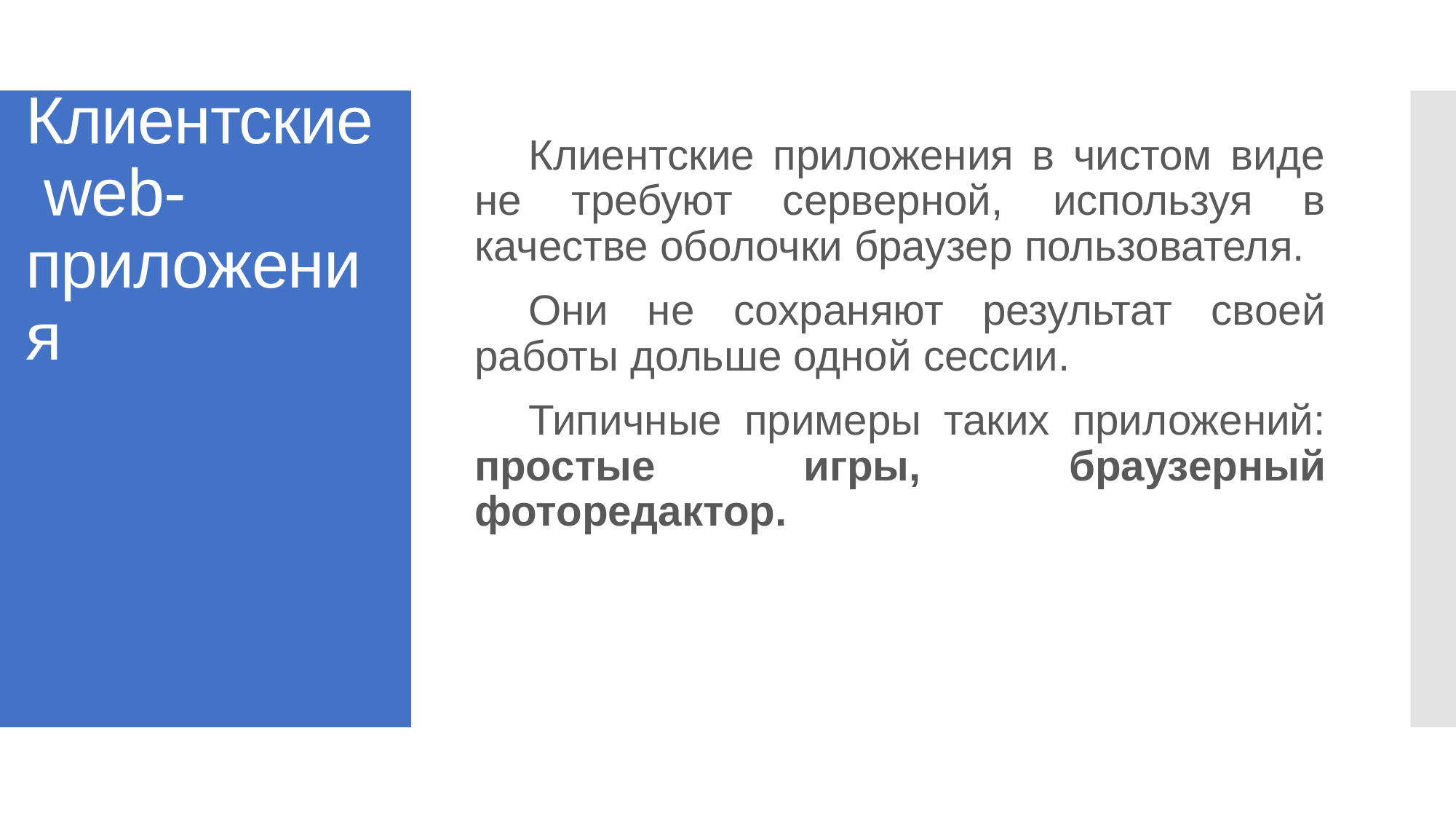

Клиентские приложения в чистом виде не требуют серверной, используя в качестве оболочки браузер пользователя.
Они не сохраняют результат своей работы дольше одной сессии.
Типичные примеры таких приложений: простые игры, браузерный фоторедактор.
# Клиентские  web-приложения